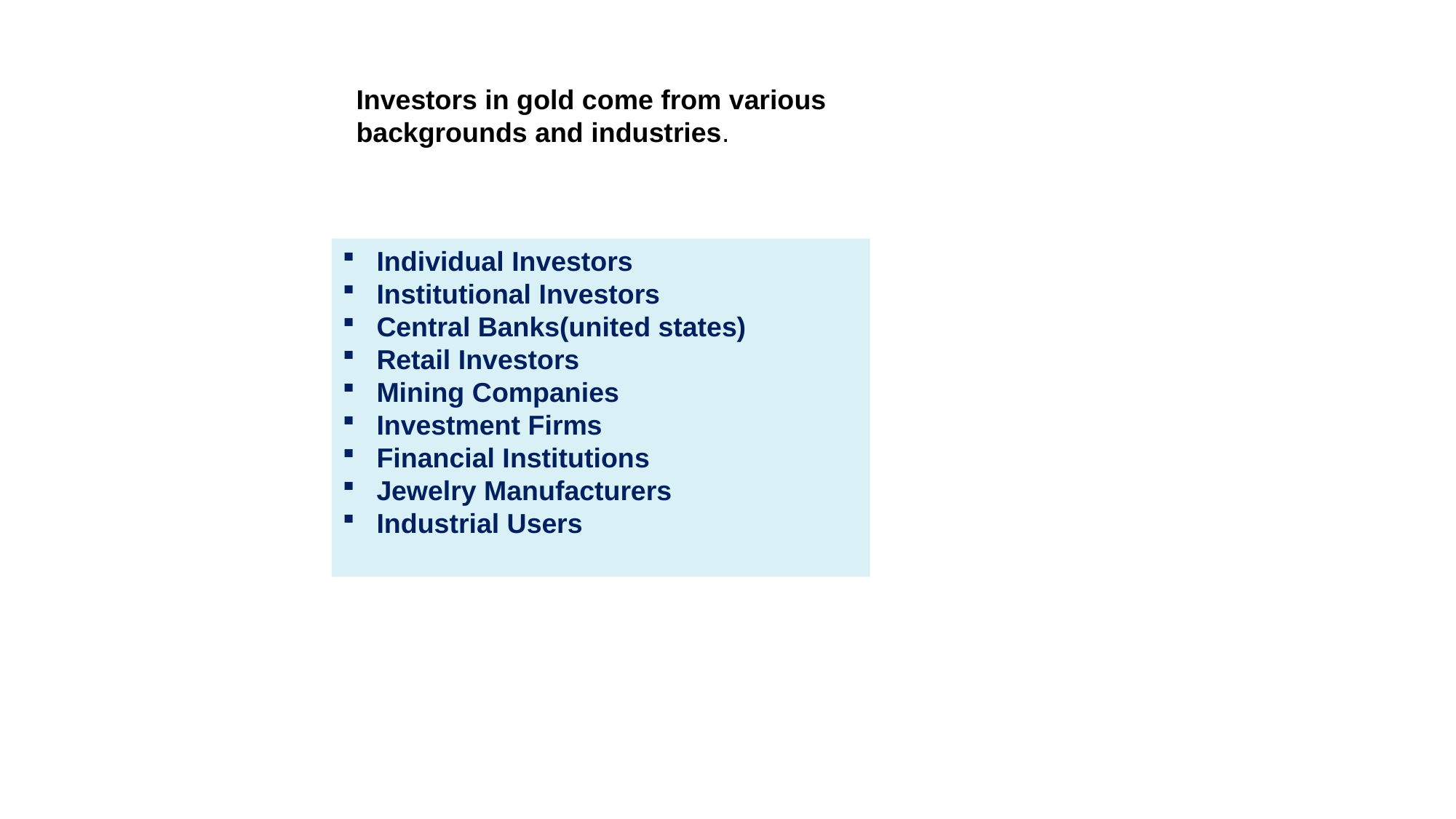

Investors in gold come from various backgrounds and industries.
Individual Investors
Institutional Investors
Central Banks(united states)
Retail Investors
Mining Companies
Investment Firms
Financial Institutions
Jewelry Manufacturers
Industrial Users